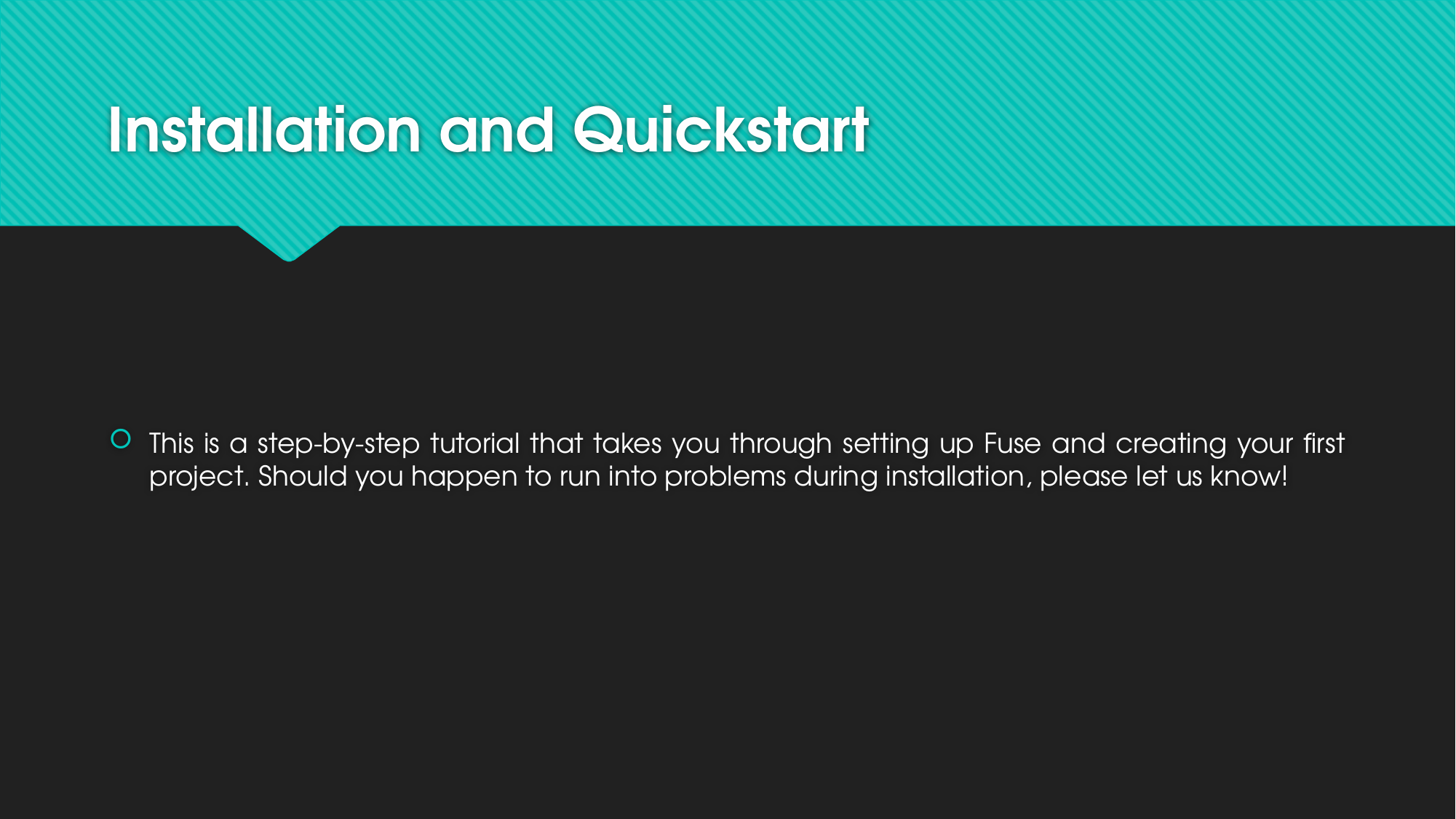

# Installation and Quickstart
This is a step-by-step tutorial that takes you through setting up Fuse and creating your first project. Should you happen to run into problems during installation, please let us know!